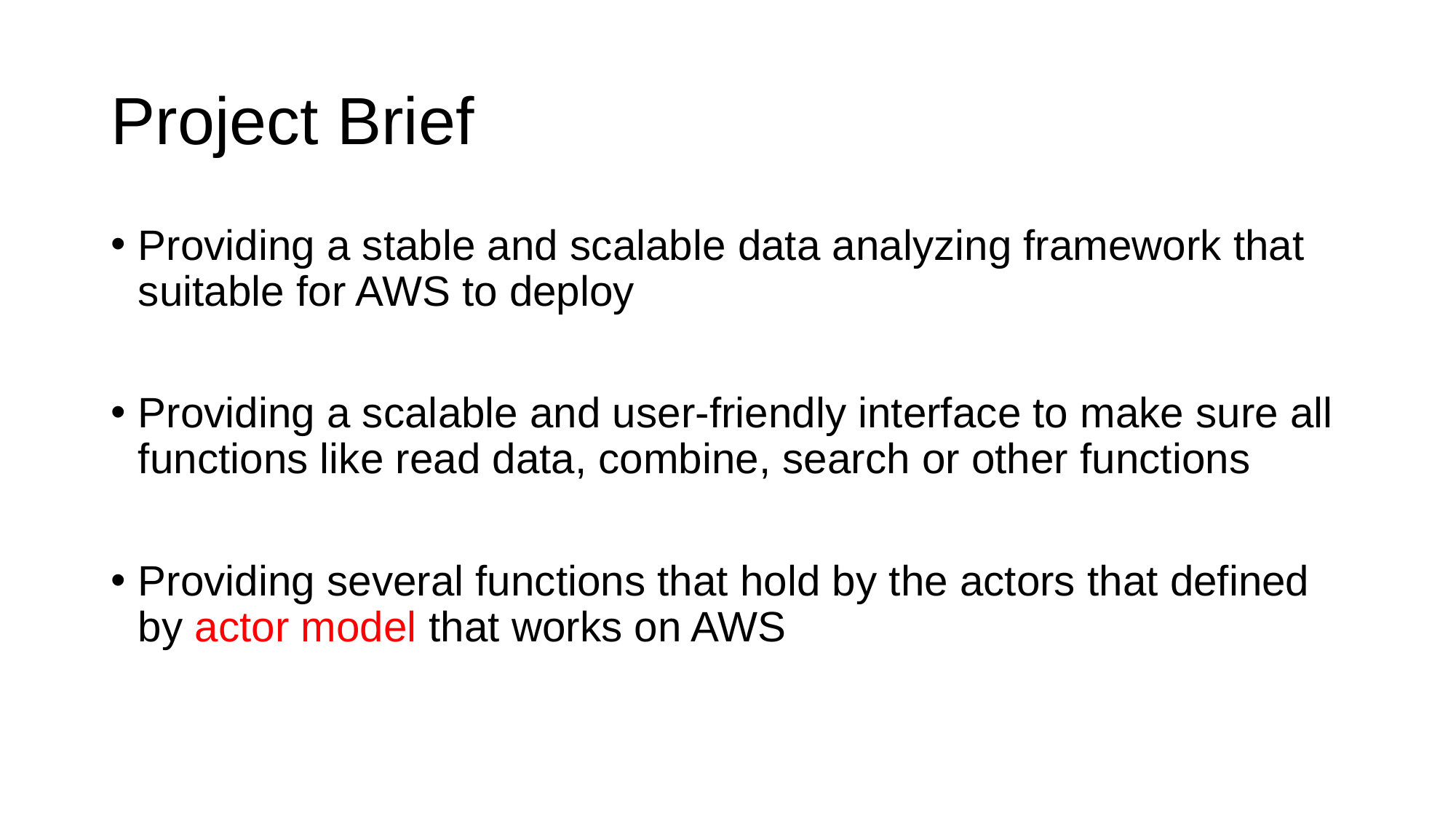

# Project Brief
Providing a stable and scalable data analyzing framework that suitable for AWS to deploy

Providing a scalable and user-friendly interface to make sure all functions like read data, combine, search or other functions

Providing several functions that hold by the actors that defined by actor model that works on AWS